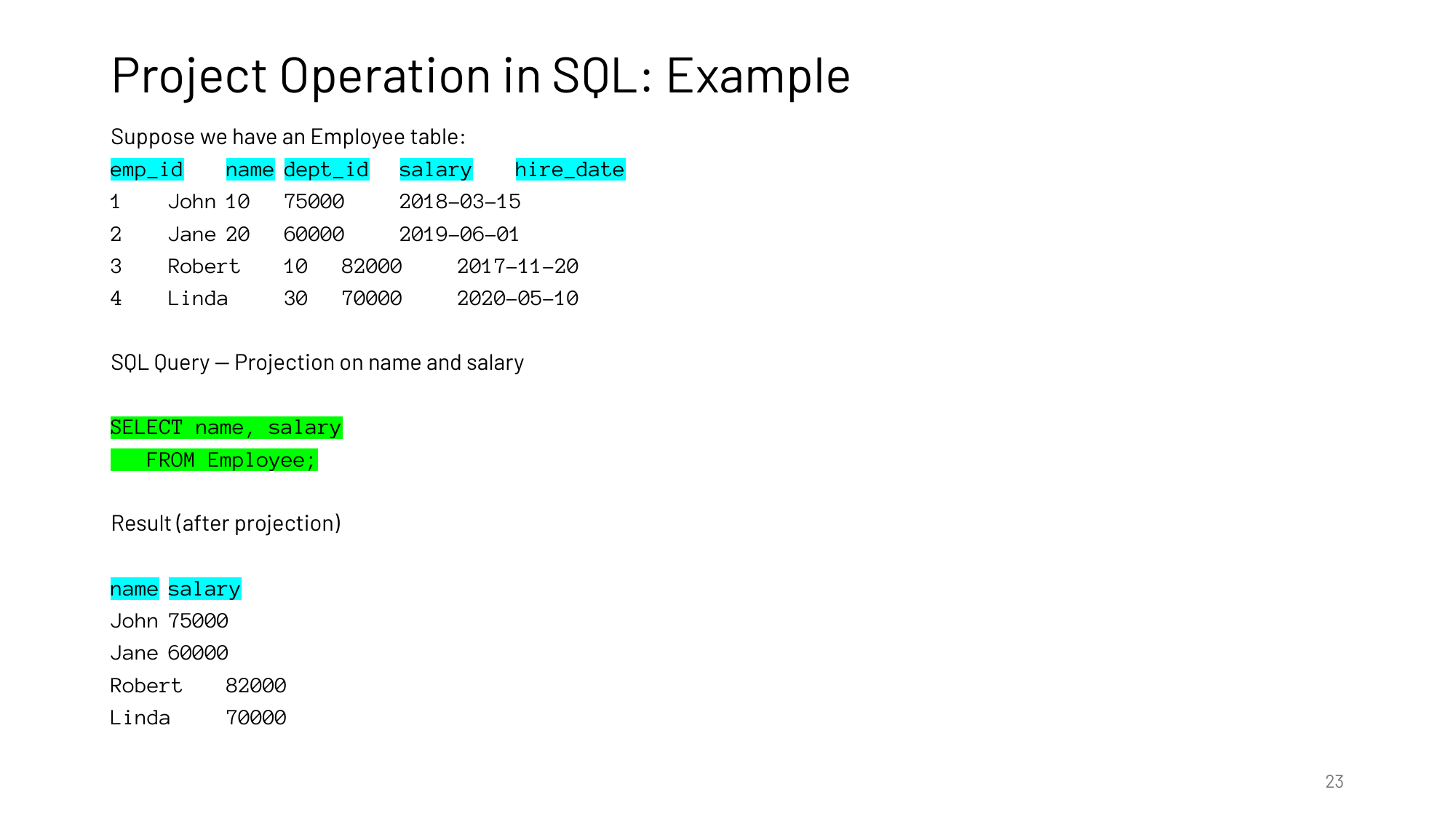

# Project Operation in SQL: Example
Suppose we have an Employee table:
emp_id	name	dept_id	salary	hire_date
1	John	10	75000	2018-03-15
2	Jane	20	60000	2019-06-01
3	Robert	10	82000	2017-11-20
4	Linda	30	70000	2020-05-10

SQL Query — Projection on name and salary

SELECT name, salary
   FROM Employee;

Result (after projection)

name	salary
John	75000
Jane	60000
Robert	82000
Linda	70000

23